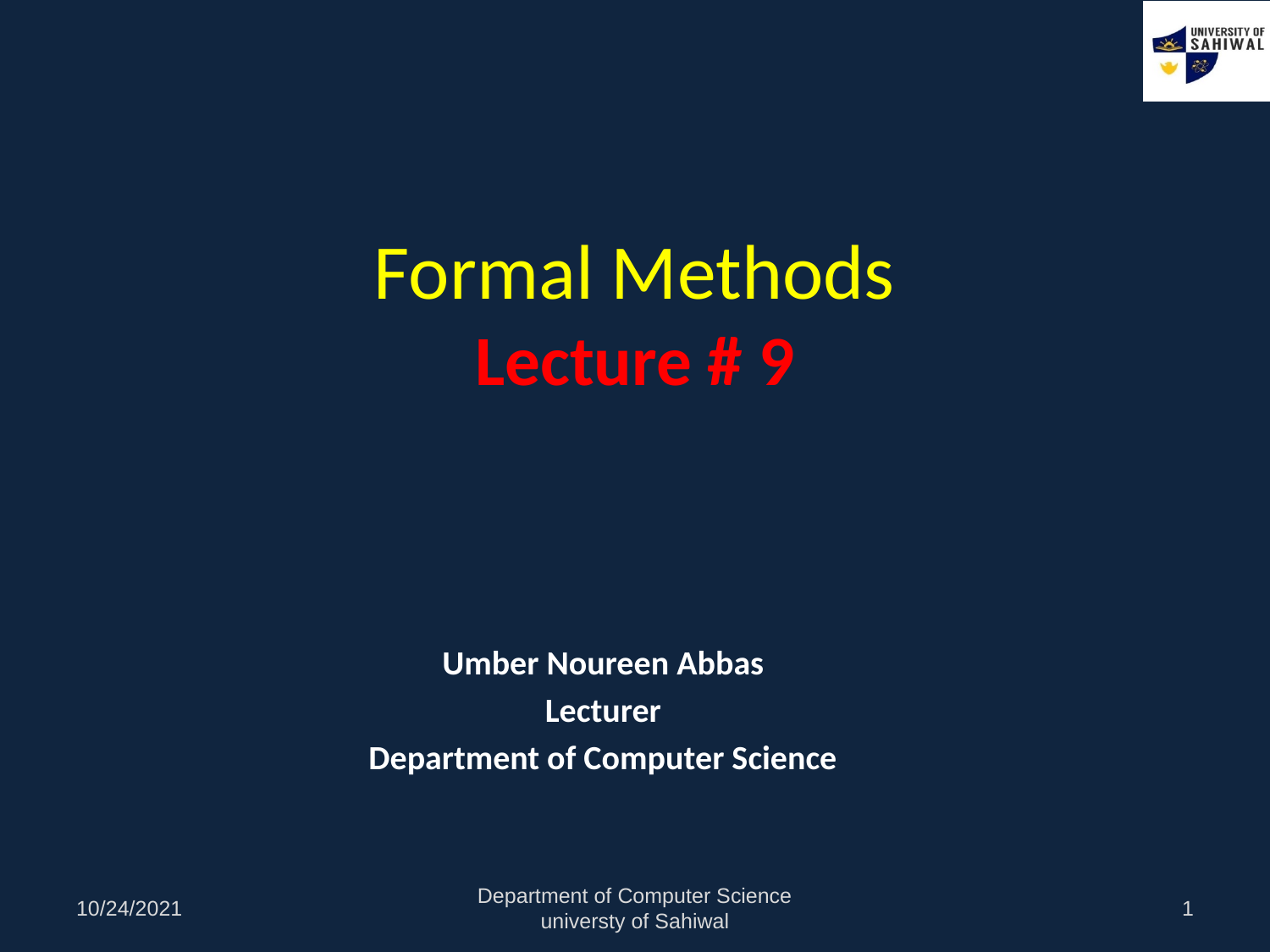

# Formal Methods Lecture # 9
Umber Noureen Abbas
Lecturer
Department of Computer Science

10/24/2021
Department of Computer Science universty of Sahiwal
1